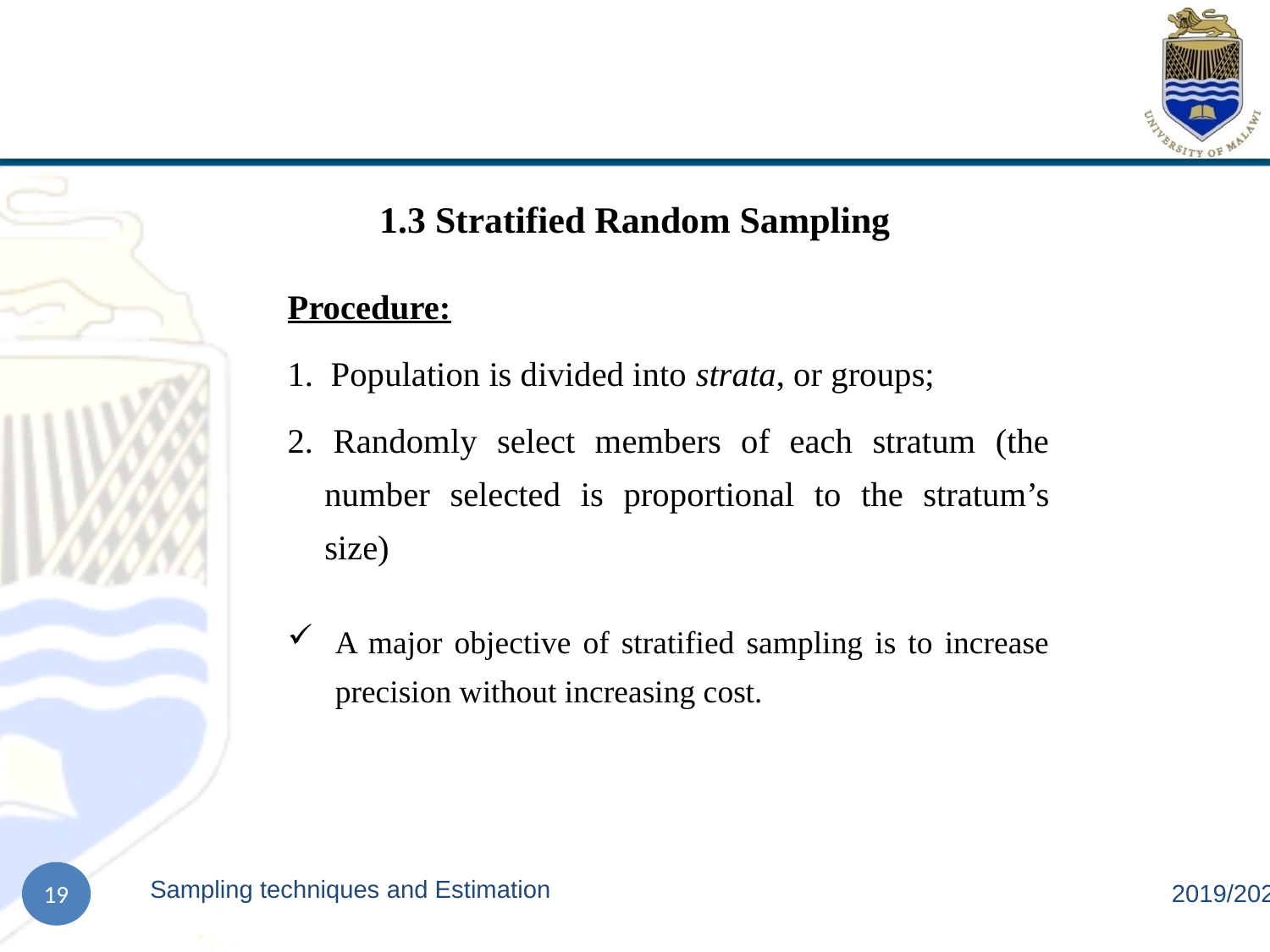

1.3 Stratified Random Sampling
Procedure:
1.  Population is divided into strata, or groups;
2. Randomly select members of each stratum (the number selected is proportional to the stratum’s size)

A major objective of stratified sampling is to increase precision without increasing cost.

Sampling techniques and Estimation
2019/2020
19